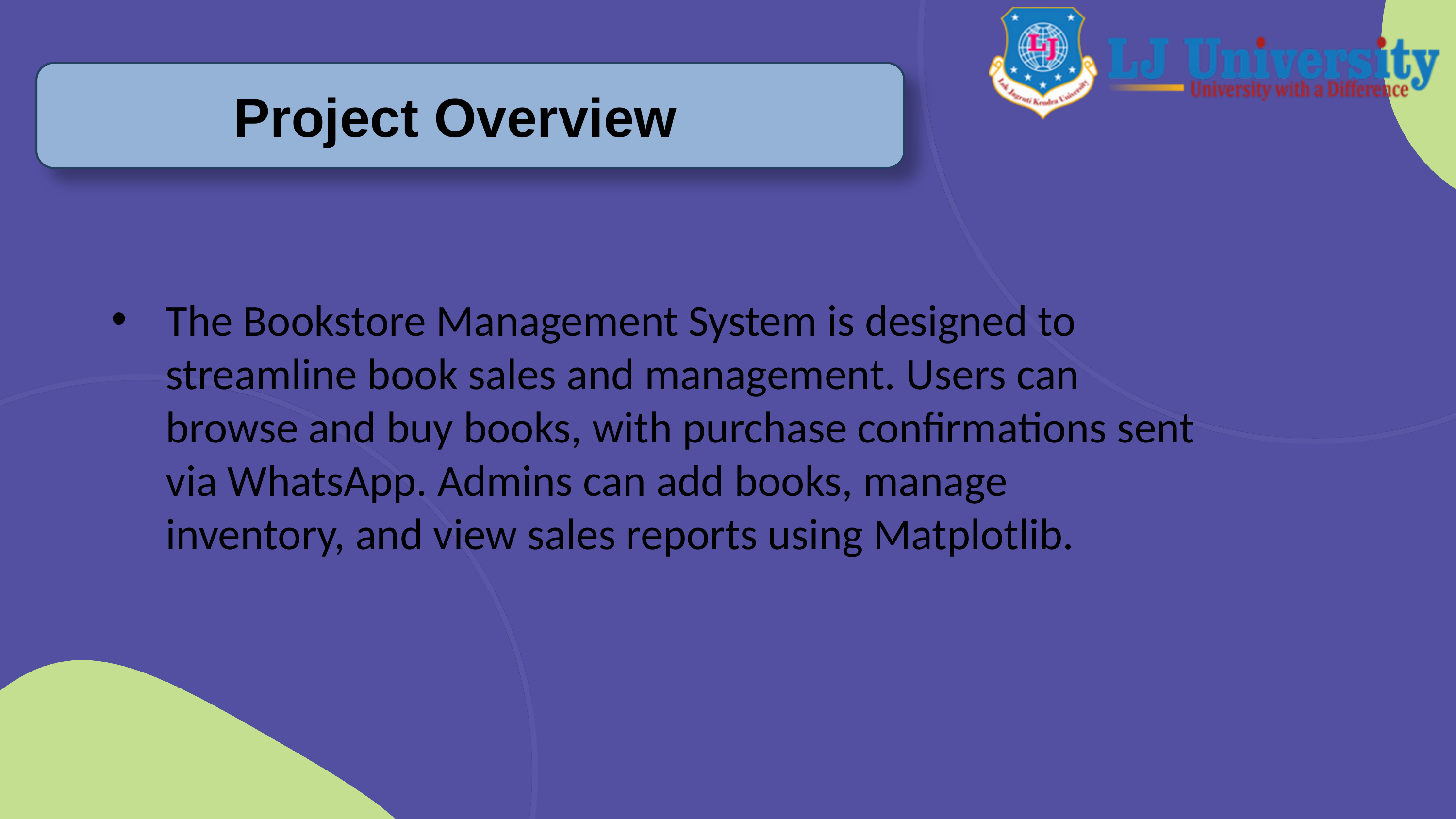

Project Overview
The Bookstore Management System is designed to streamline book sales and management. Users can browse and buy books, with purchase confirmations sent via WhatsApp. Admins can add books, manage inventory, and view sales reports using Matplotlib.